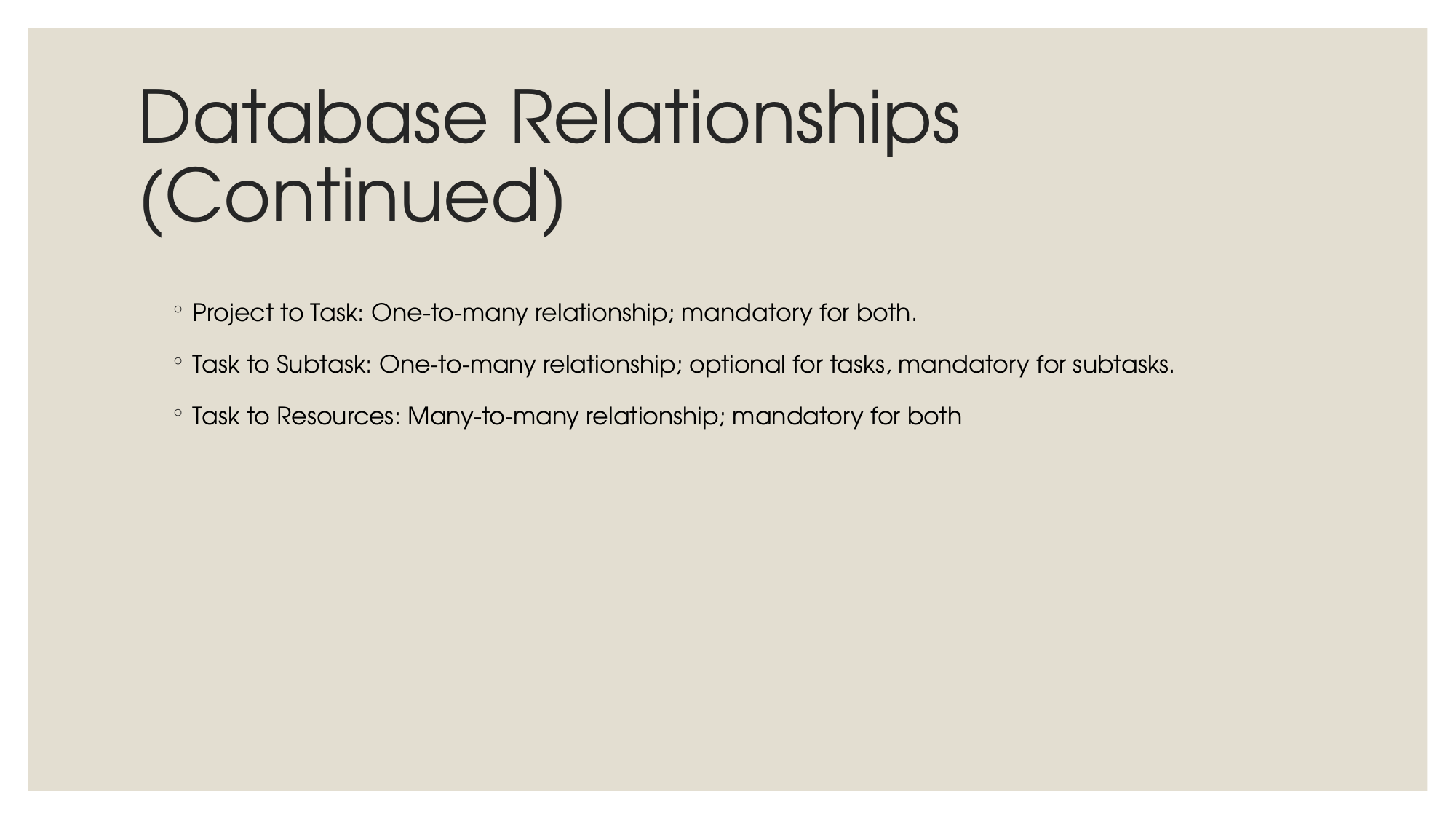

# Database Relationships (Continued)

Project to Task: One-to-many relationship; mandatory for both.
Task to Subtask: One-to-many relationship; optional for tasks, mandatory for subtasks.
Task to Resources: Many-to-many relationship; mandatory for both